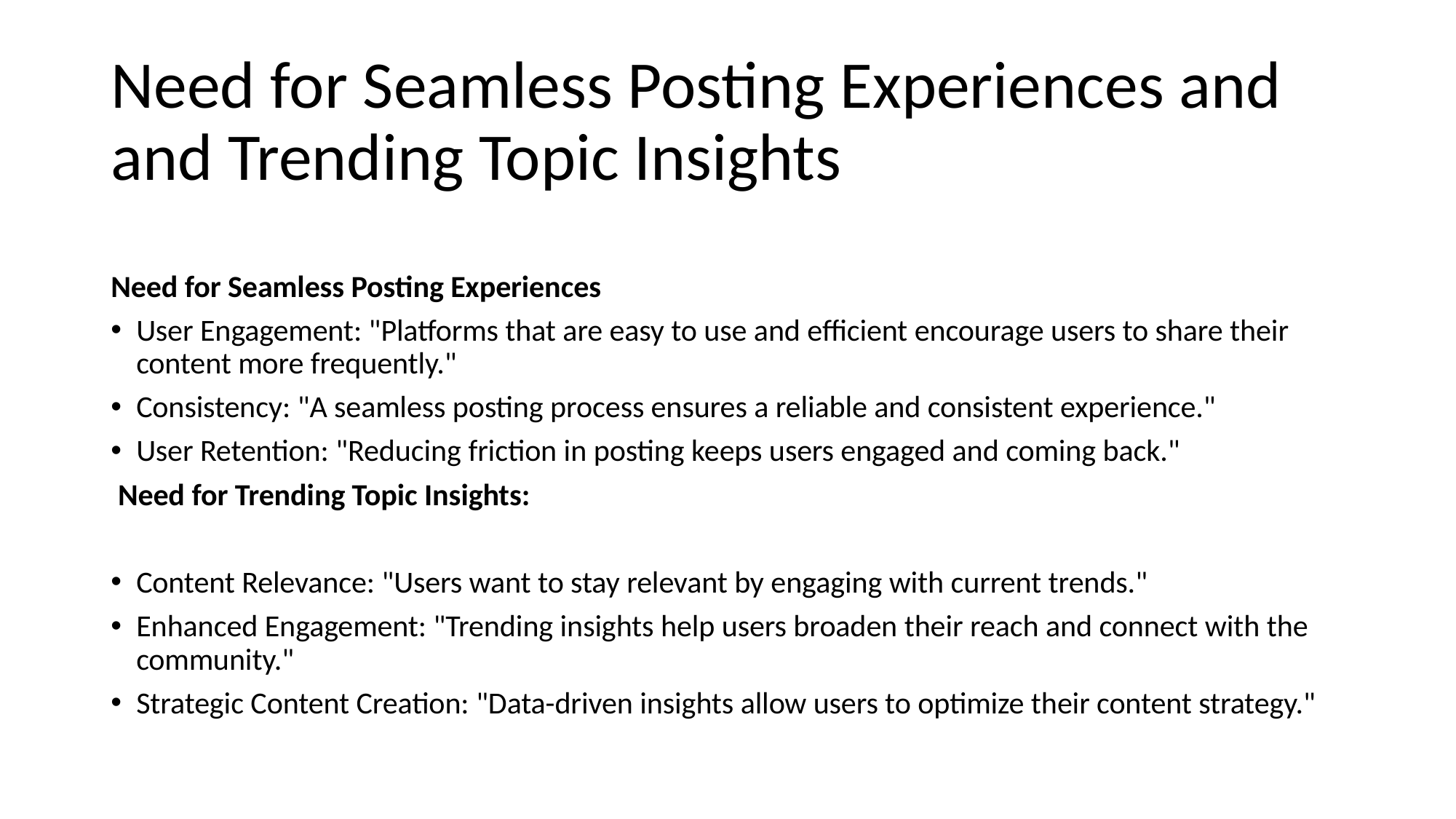

# Need for Seamless Posting Experiences and and Trending Topic Insights

Need for Seamless Posting Experiences
User Engagement: "Platforms that are easy to use and efficient encourage users to share their content more frequently."
Consistency: "A seamless posting process ensures a reliable and consistent experience."
User Retention: "Reducing friction in posting keeps users engaged and coming back."
 Need for Trending Topic Insights:

Content Relevance: "Users want to stay relevant by engaging with current trends."
Enhanced Engagement: "Trending insights help users broaden their reach and connect with the community."
Strategic Content Creation: "Data-driven insights allow users to optimize their content strategy."